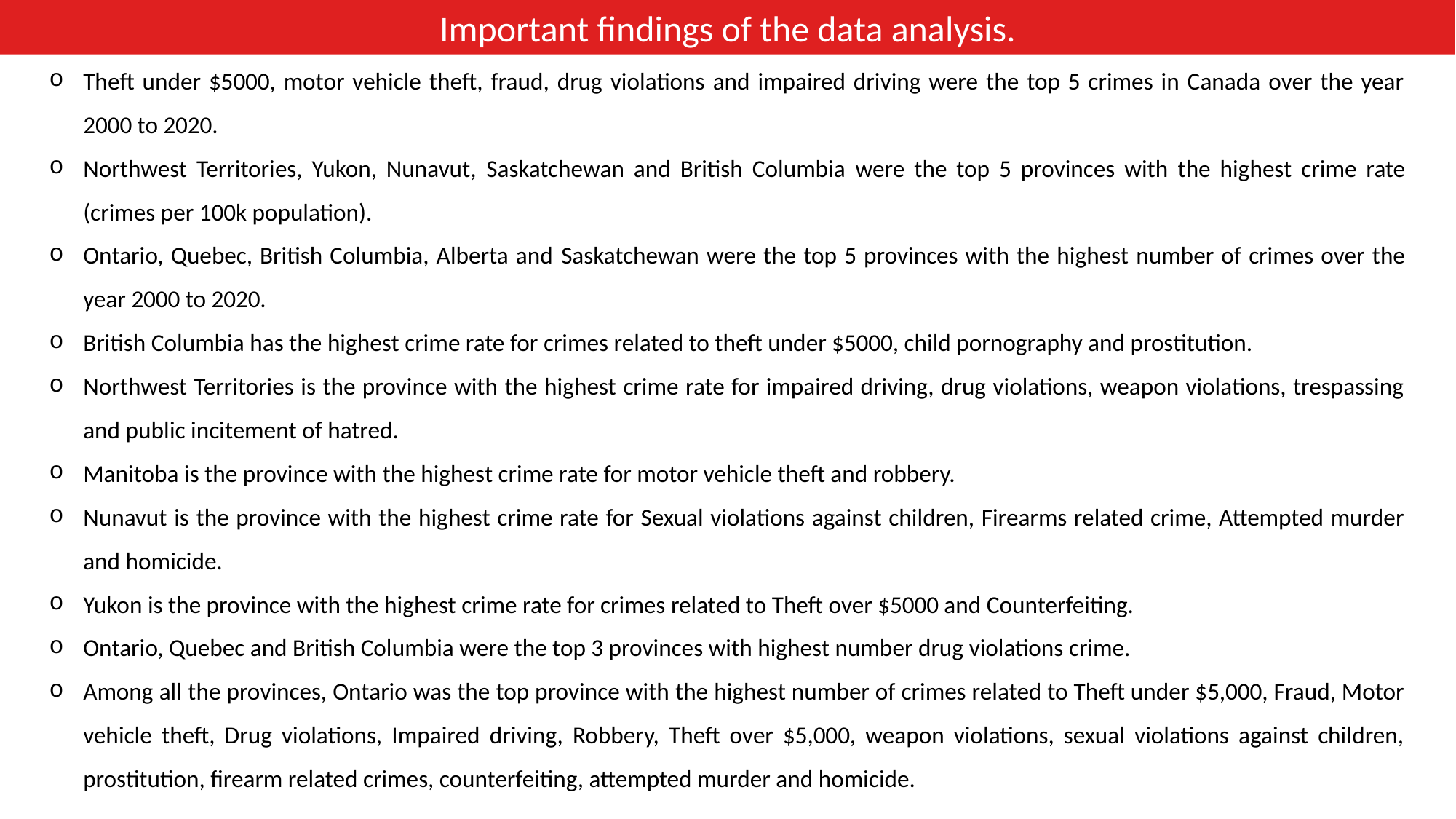

Important findings of the data analysis.
Theft under $5000, motor vehicle theft, fraud, drug violations and impaired driving were the top 5 crimes in Canada over the year 2000 to 2020.
Northwest Territories, Yukon, Nunavut, Saskatchewan and British Columbia were the top 5 provinces with the highest crime rate (crimes per 100k population).
Ontario, Quebec, British Columbia, Alberta and Saskatchewan were the top 5 provinces with the highest number of crimes over the year 2000 to 2020.
British Columbia has the highest crime rate for crimes related to theft under $5000, child pornography and prostitution.
Northwest Territories is the province with the highest crime rate for impaired driving, drug violations, weapon violations, trespassing and public incitement of hatred.
Manitoba is the province with the highest crime rate for motor vehicle theft and robbery.
Nunavut is the province with the highest crime rate for Sexual violations against children, Firearms related crime, Attempted murder and homicide.
Yukon is the province with the highest crime rate for crimes related to Theft over $5000 and Counterfeiting.
Ontario, Quebec and British Columbia were the top 3 provinces with highest number drug violations crime.
Among all the provinces, Ontario was the top province with the highest number of crimes related to Theft under $5,000, Fraud, Motor vehicle theft, Drug violations, Impaired driving, Robbery, Theft over $5,000, weapon violations, sexual violations against children, prostitution, firearm related crimes, counterfeiting, attempted murder and homicide.